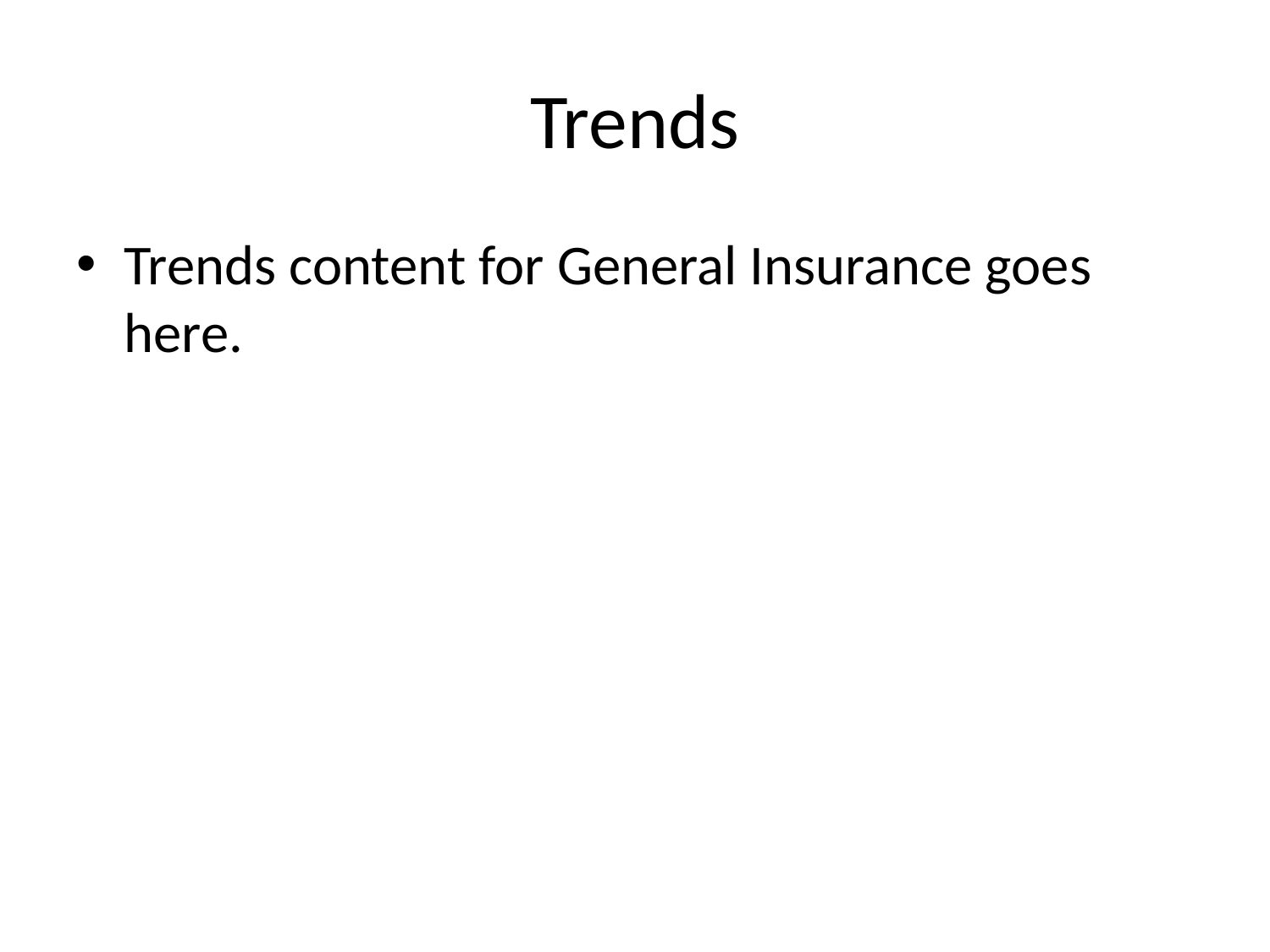

# Trends
Trends content for General Insurance goes here.